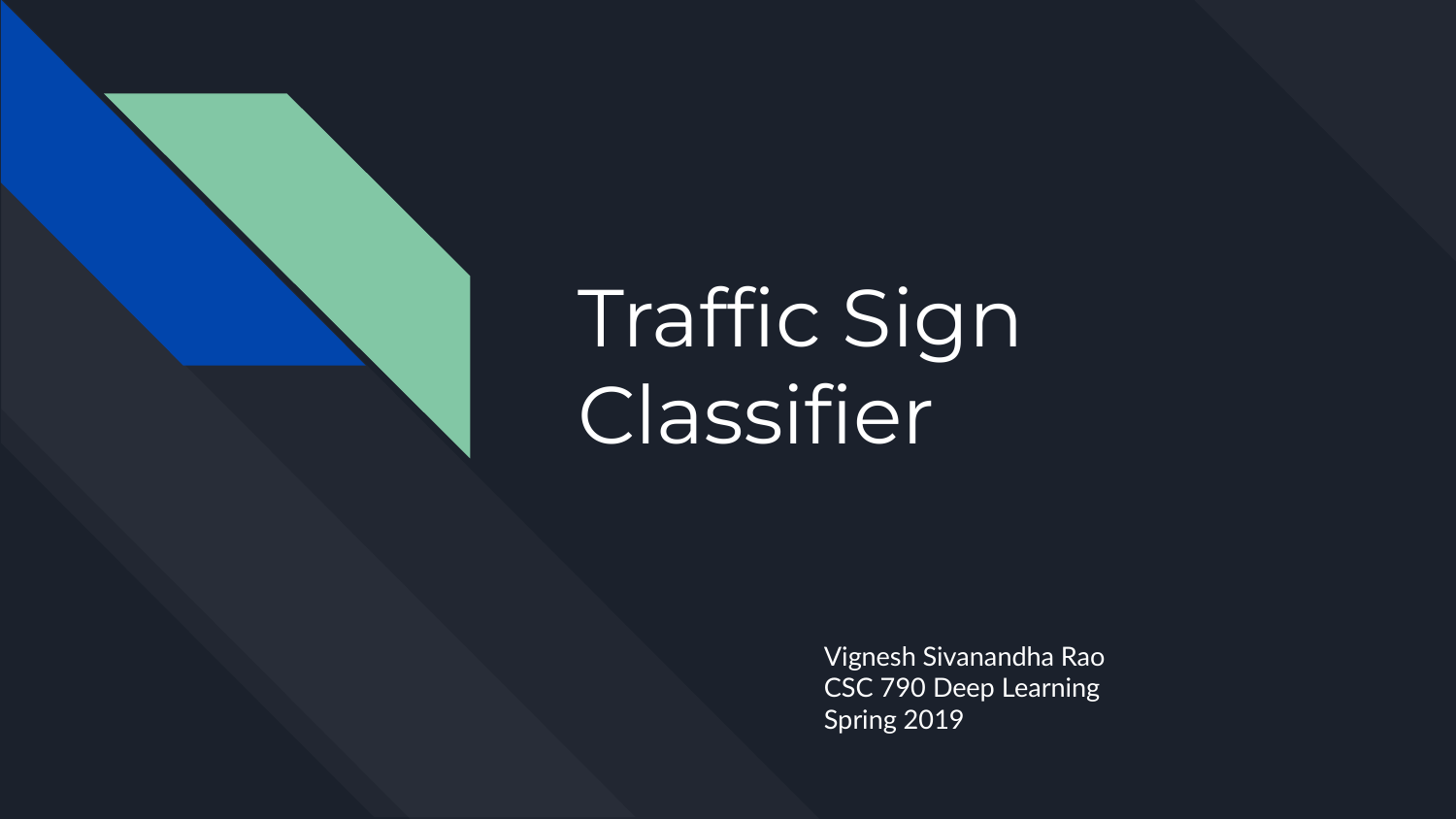

# Traffic Sign Classifier
Vignesh Sivanandha Rao
CSC 790 Deep Learning
Spring 2019